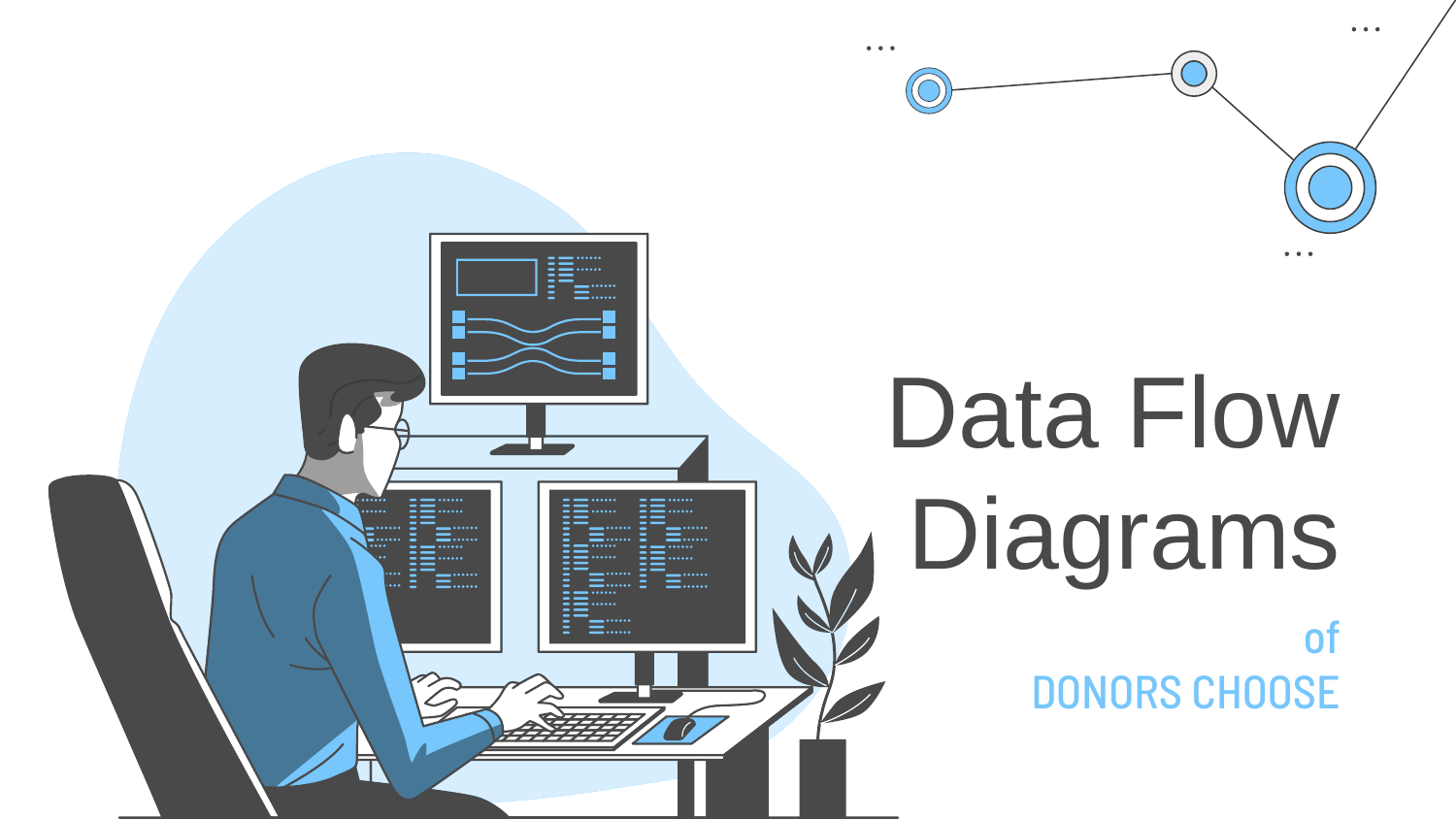

# Data Flow Diagrams
of
DONORS CHOOSE